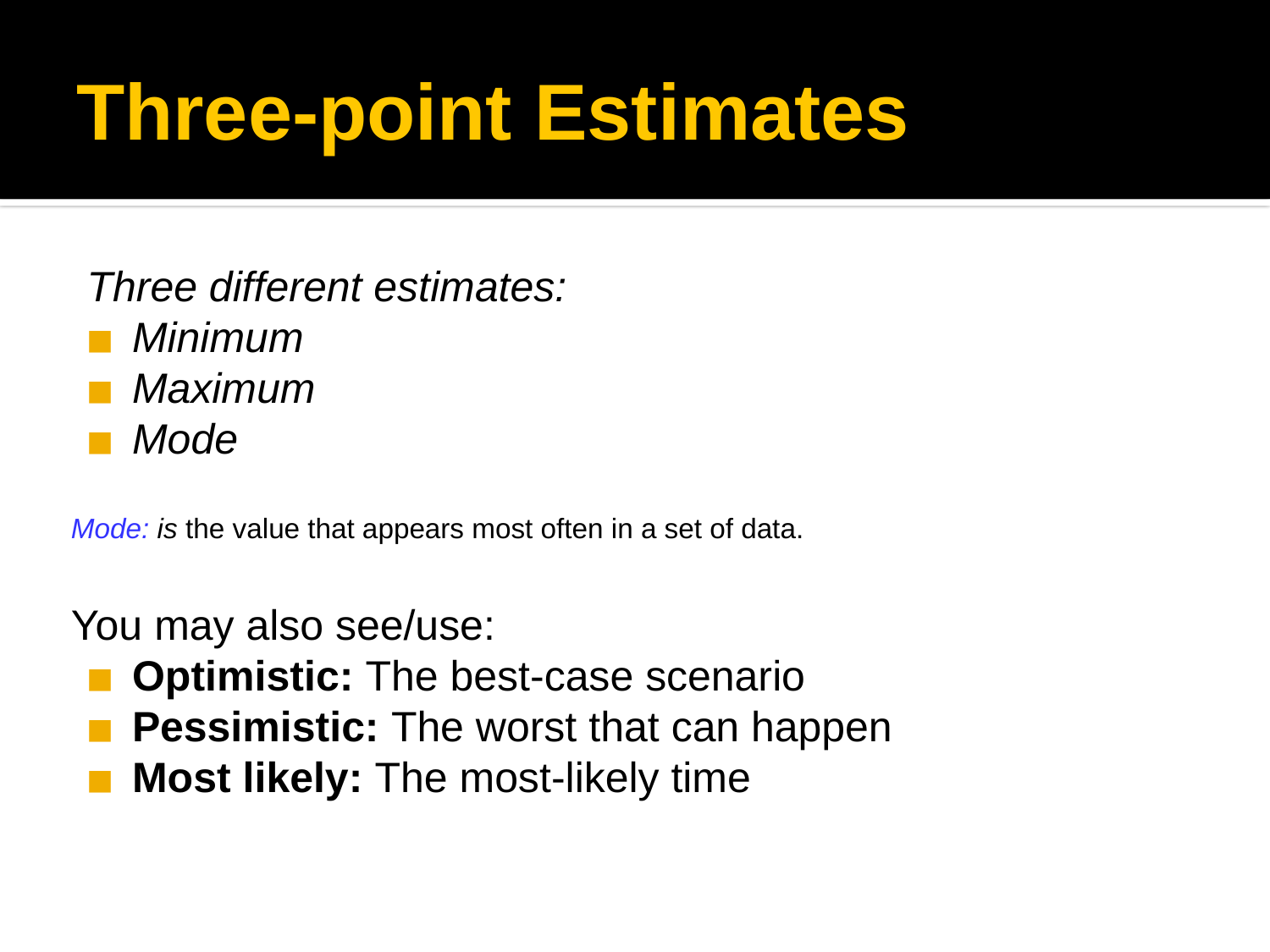

# Three-point Estimates
Three different estimates:
Minimum
Maximum
Mode

Mode: is the value that appears most often in a set of data.

You may also see/use:
Optimistic: The best-case scenario
Pessimistic: The worst that can happen
Most likely: The most-likely time